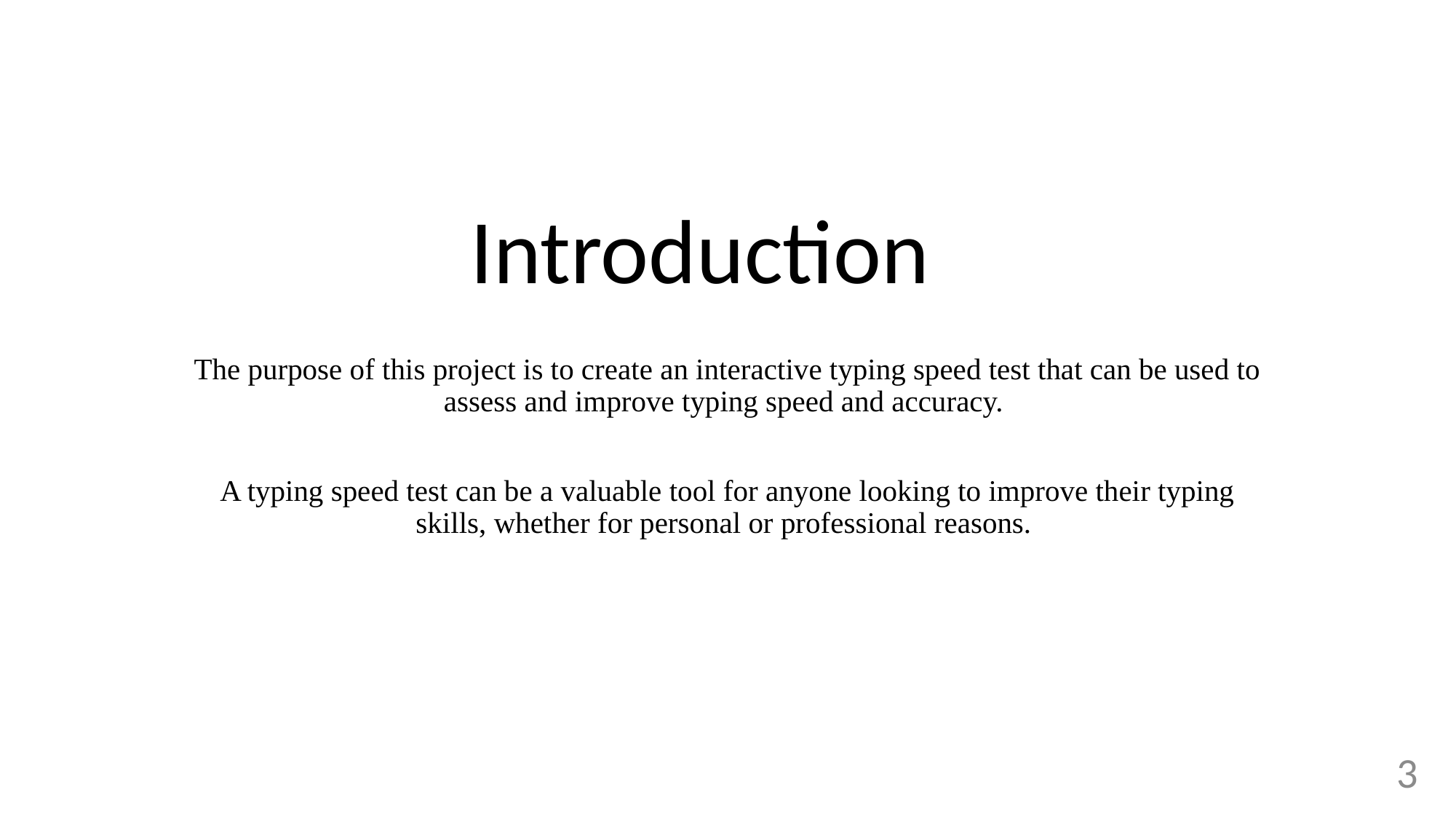

# Introduction
The purpose of this project is to create an interactive typing speed test that can be used to assess and improve typing speed and accuracy.

A typing speed test can be a valuable tool for anyone looking to improve their typing skills, whether for personal or professional reasons.
3